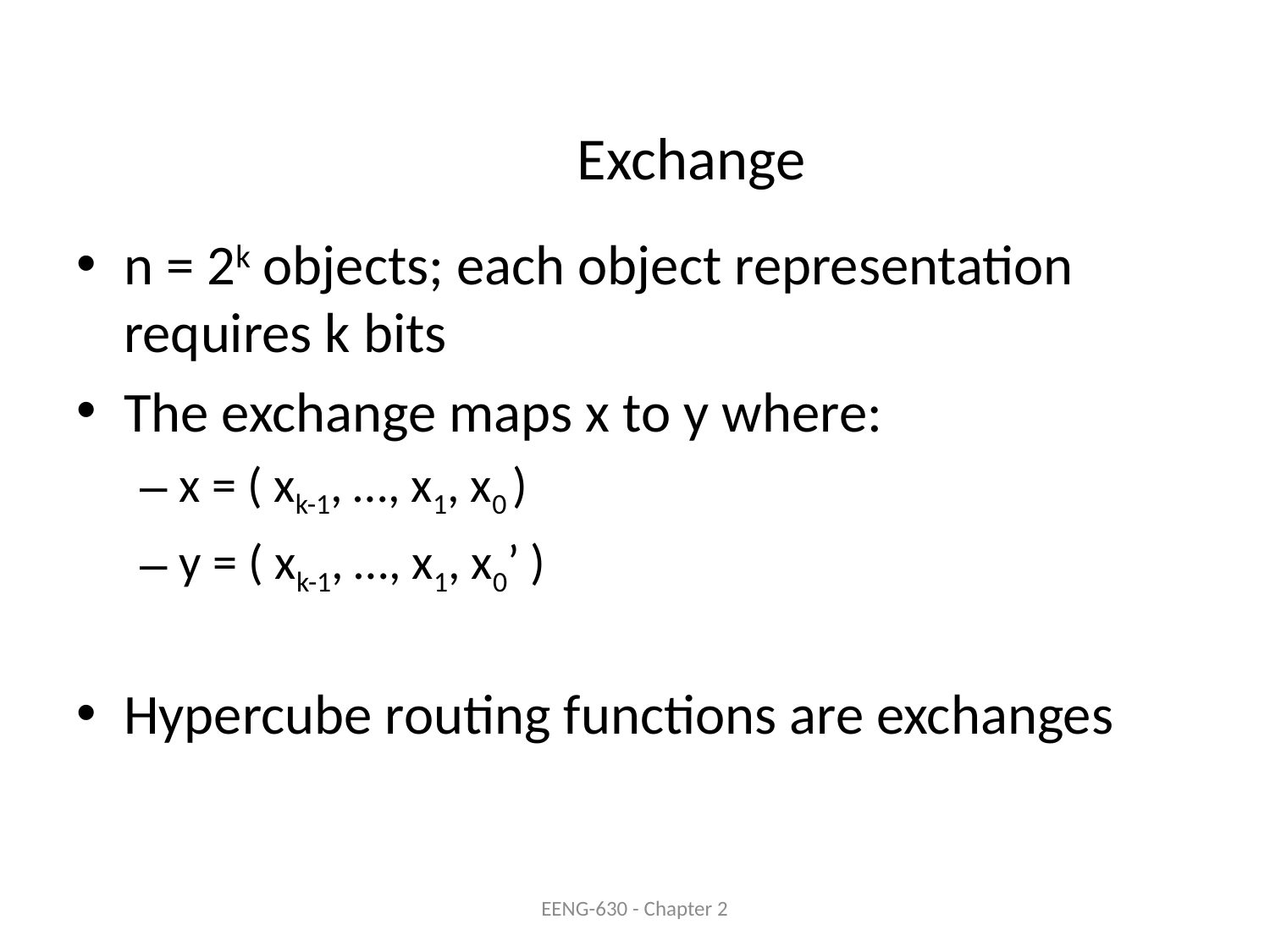

# Exchange
n = 2k objects; each object representation requires k bits
The exchange maps x to y where:
x = ( xk-1, …, x1, x0 )
y = ( xk-1, …, x1, x0’ )

Hypercube routing functions are exchanges
EENG-630 - Chapter 2